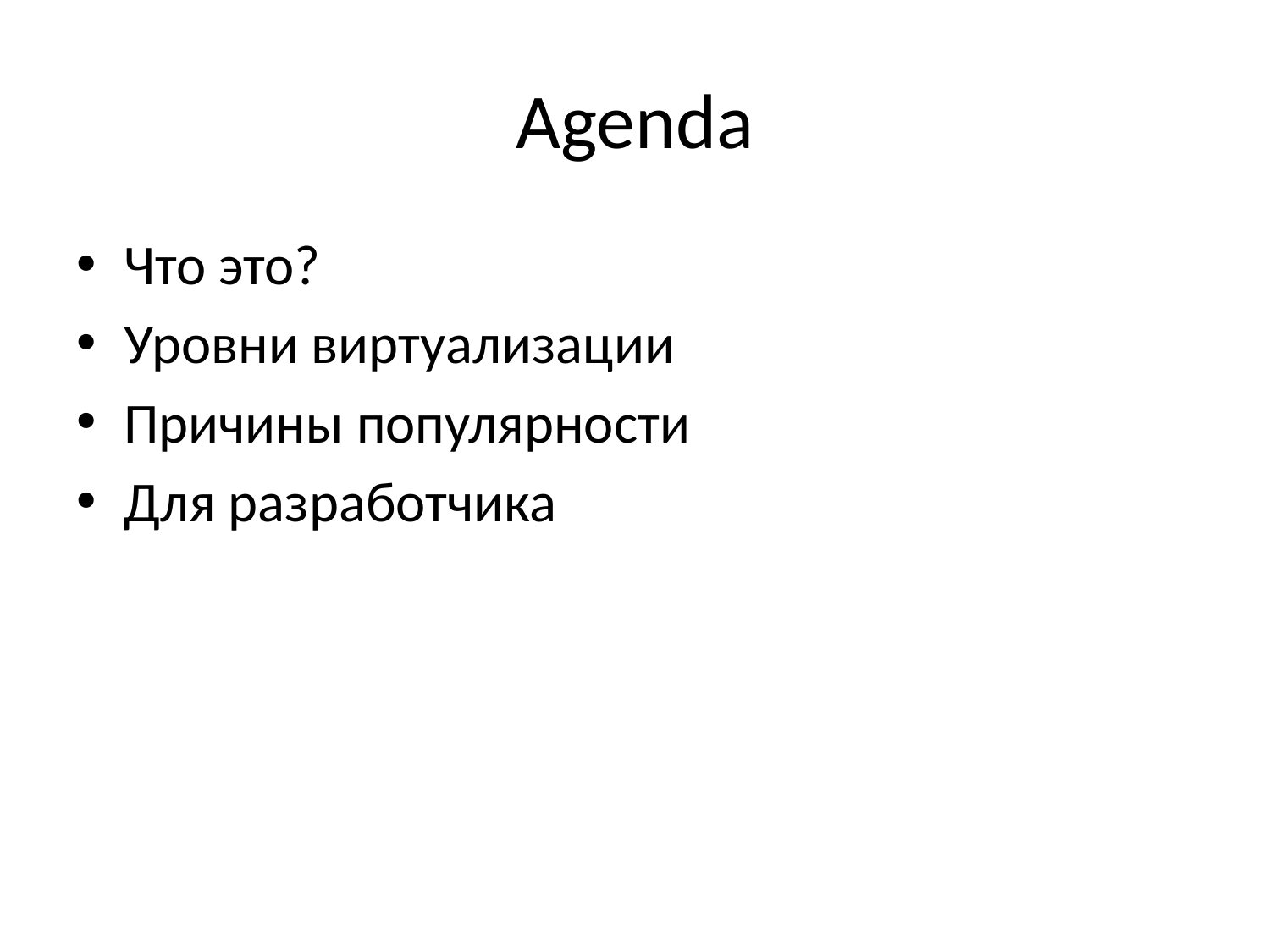

# Agenda
Что это?
Уровни виртуализации
Причины популярности
Для разработчика